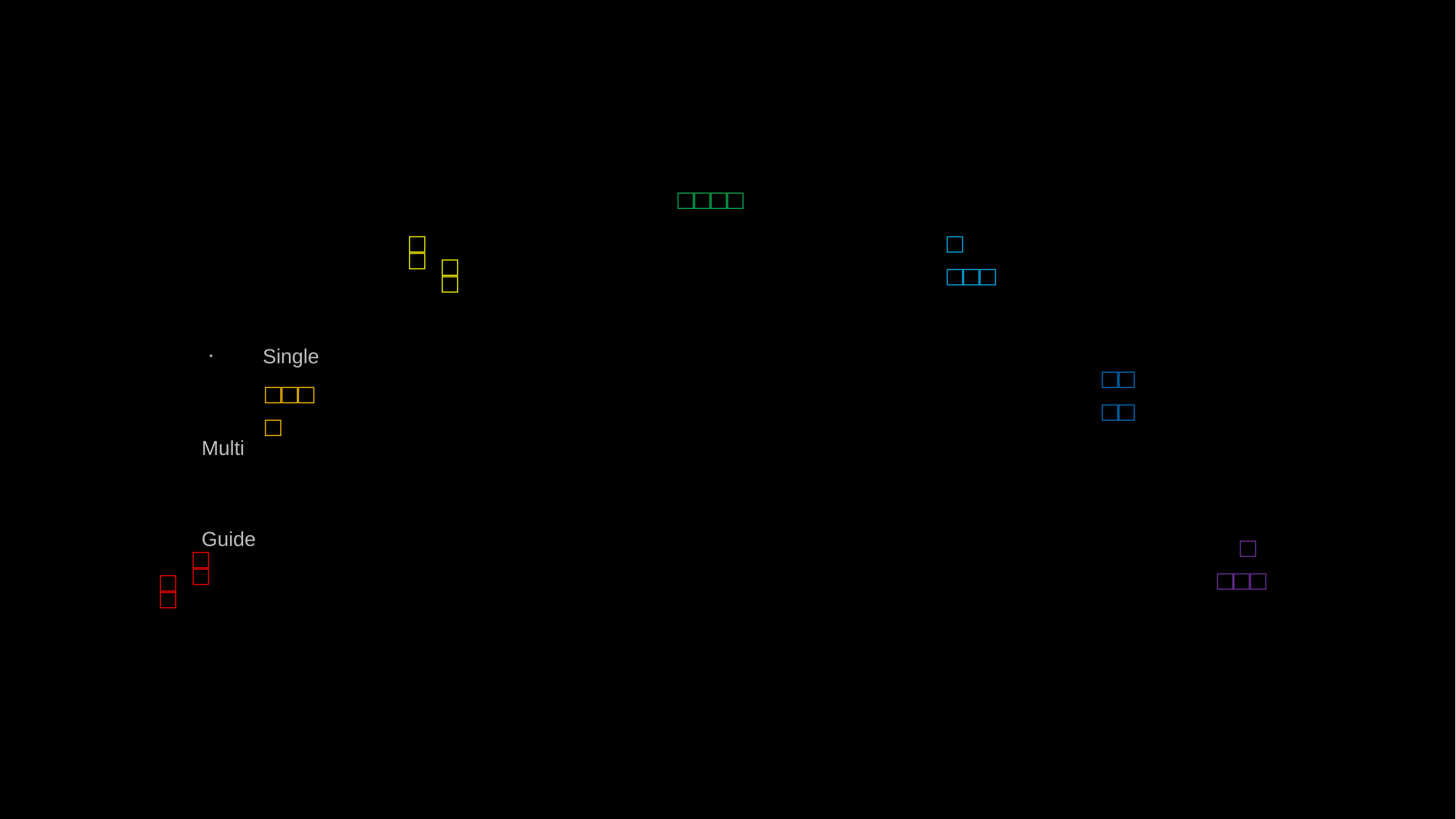

□□□□
□
□□□
   □□
□□
				ㆍ	Single

					Multi

					Guide

□□
□□
□□□
□
   □
□□□
□□
   □□